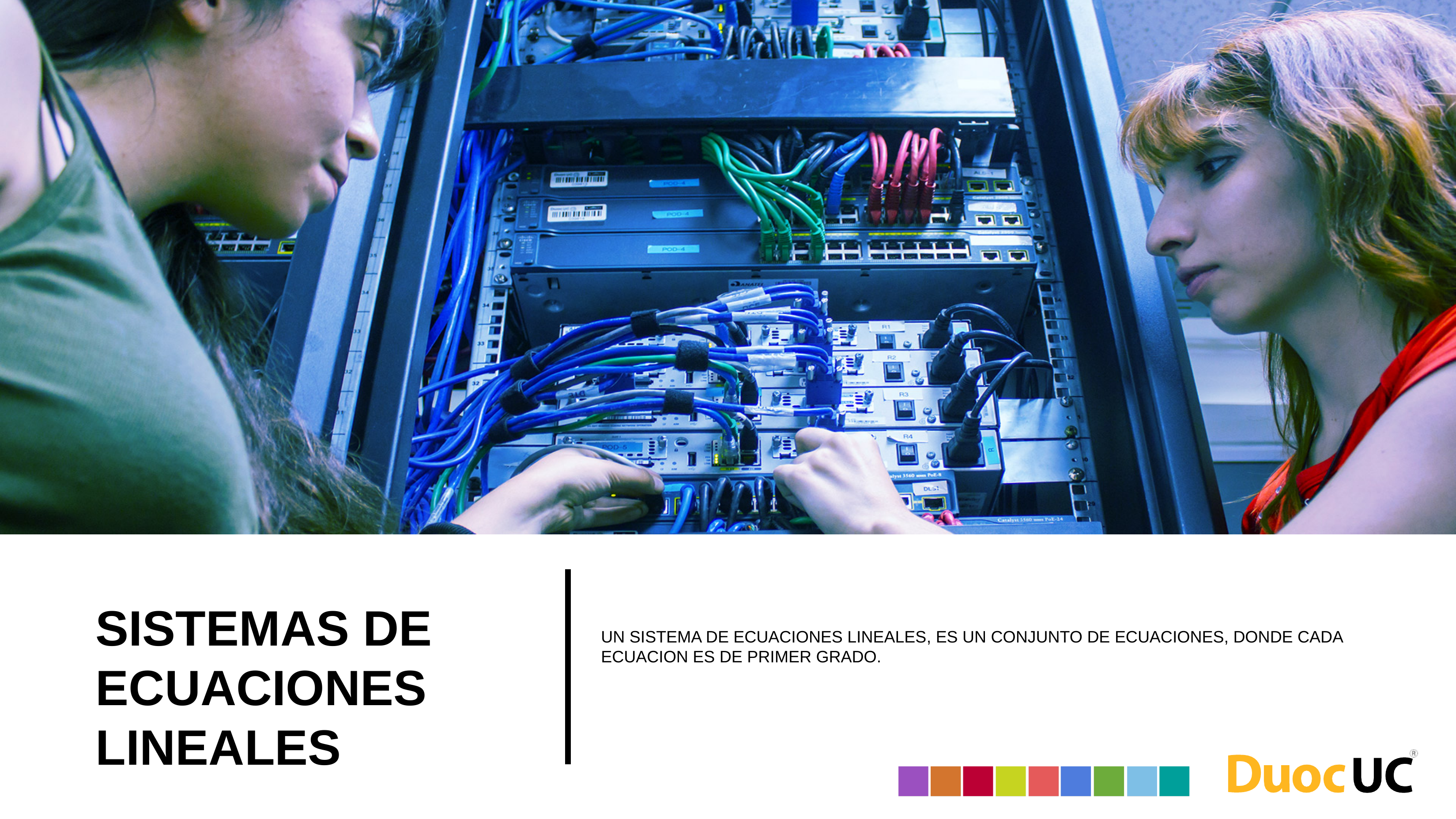

# SISTEMAS DE ECUACIONES LINEALES
UN SISTEMA DE ECUACIONES LINEALES, ES UN CONJUNTO DE ECUACIONES, DONDE CADA ECUACION ES DE PRIMER GRADO.